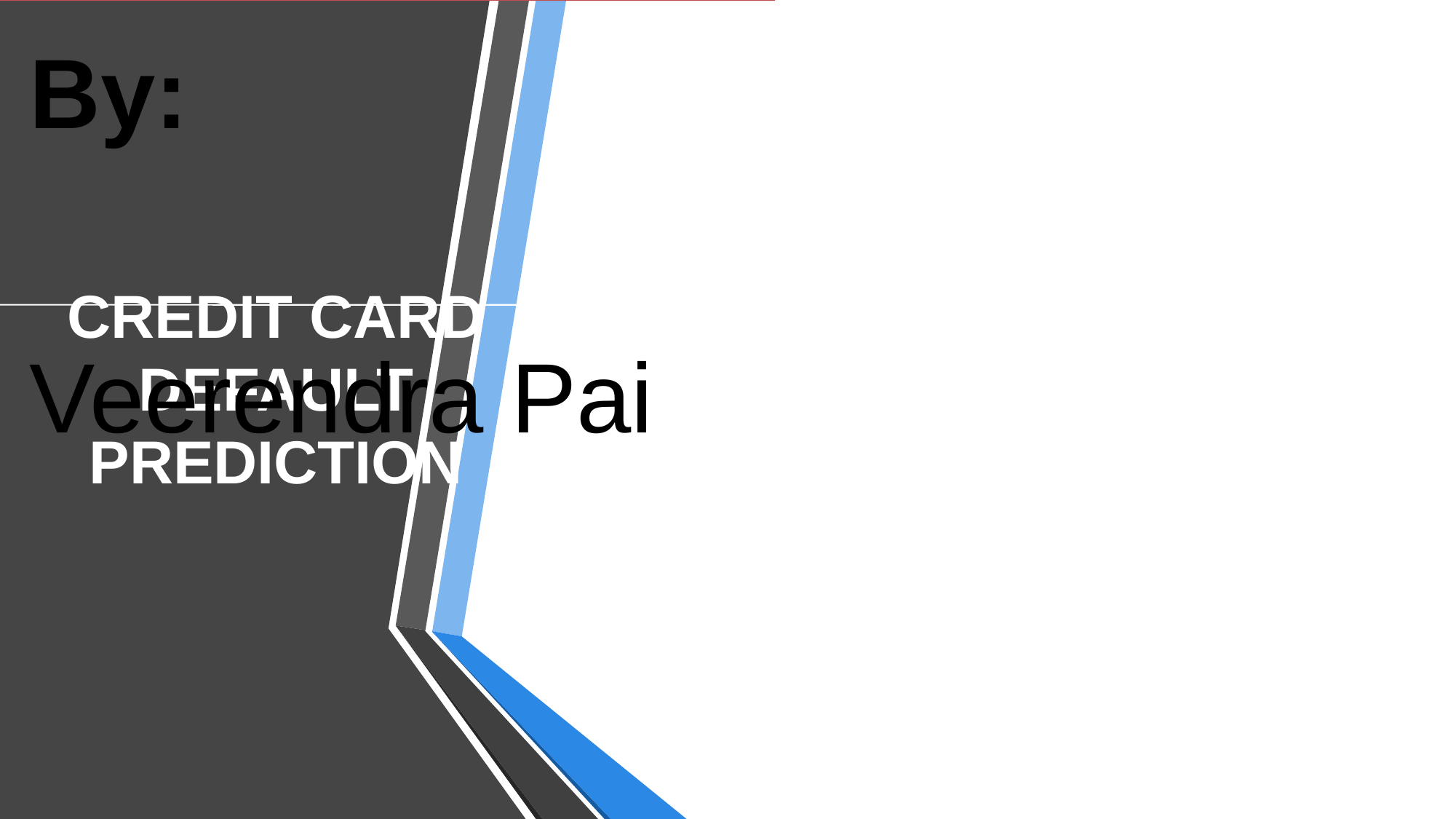

# CREDIT CARD DEFAULT PREDICTION
By:
Veerendra Pai